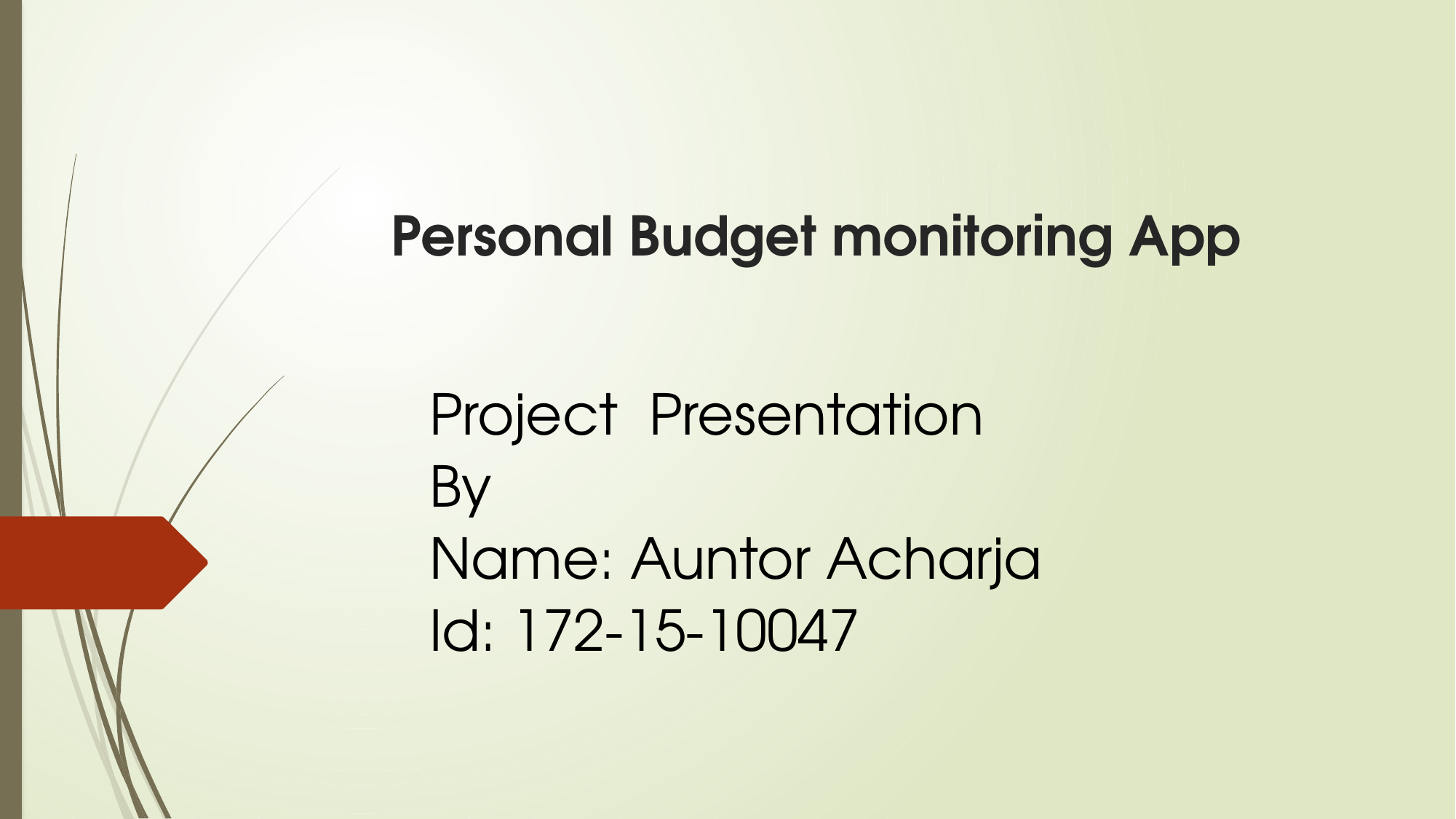

# Personal Budget monitoring App

			Project  Presentation
							By
			Name: Auntor Acharja
				Id: 172-15-10047